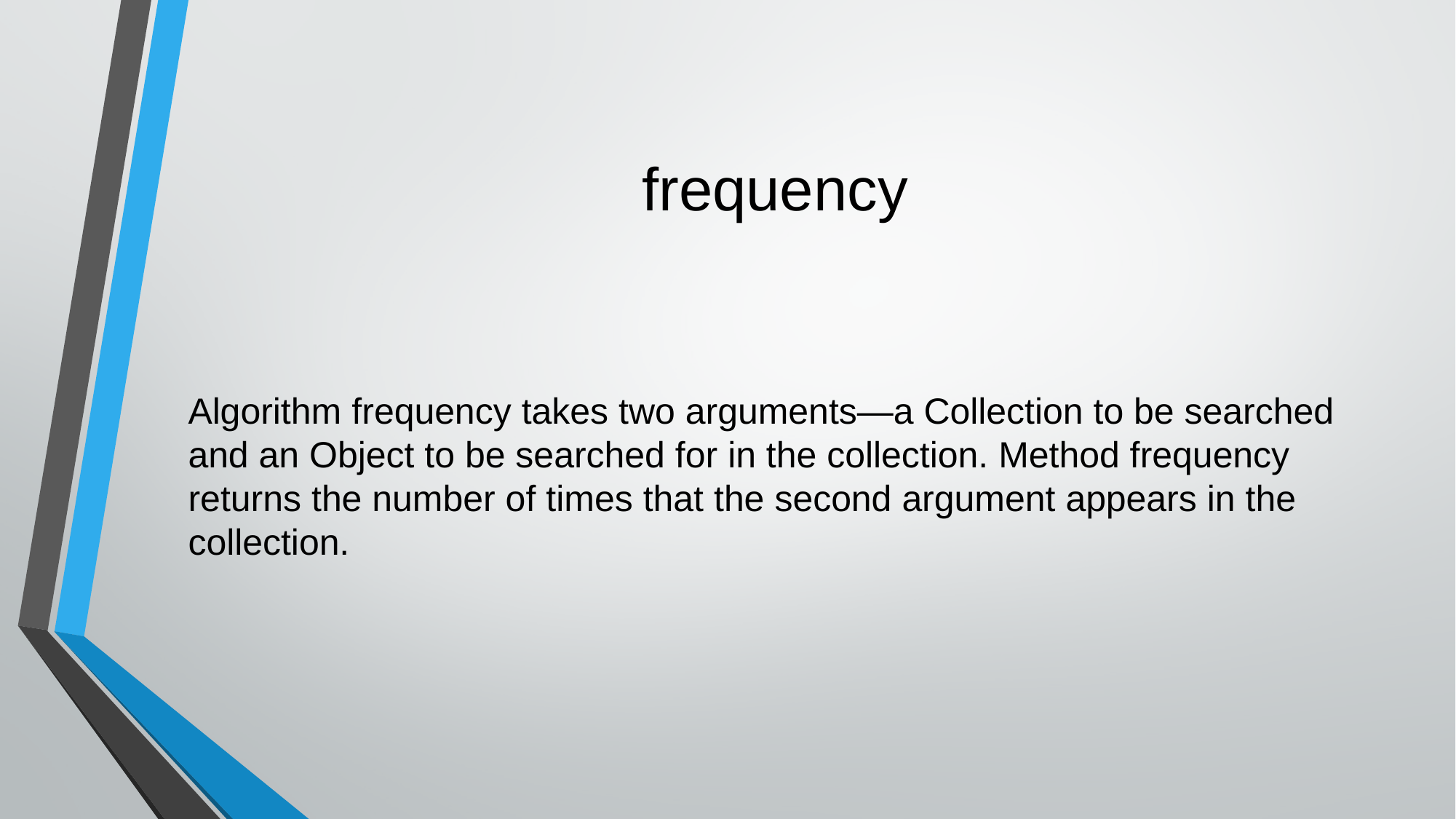

# frequency
Algorithm frequency takes two arguments—a Collection to be searched and an Object to be searched for in the collection. Method frequency returns the number of times that the second argument appears in the collection.